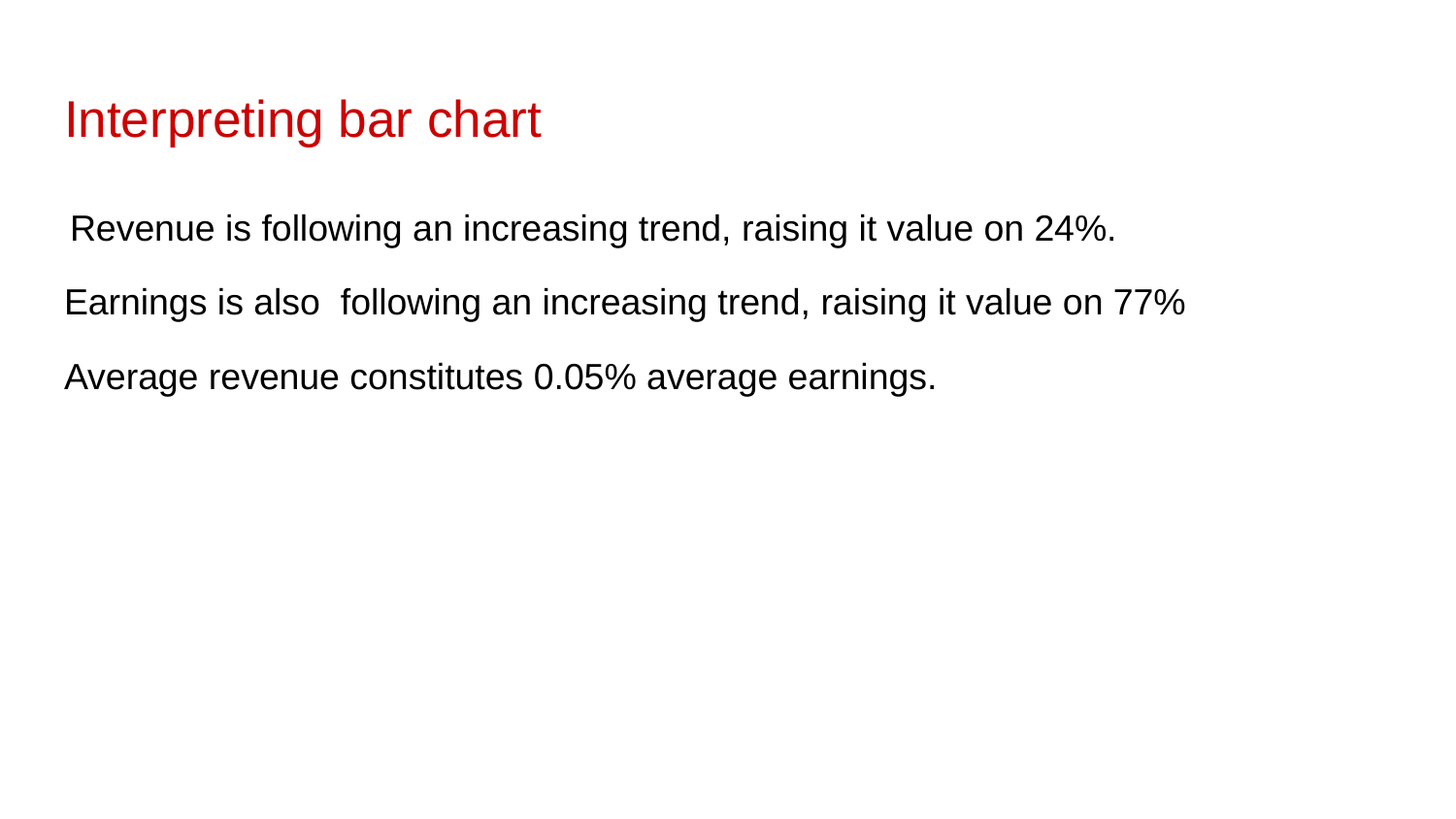

# Interpreting bar chart

 Revenue is following an increasing trend, raising it value on 24%.
Earnings is also  following an increasing trend, raising it value on 77%
Average revenue constitutes 0.05% average earnings.